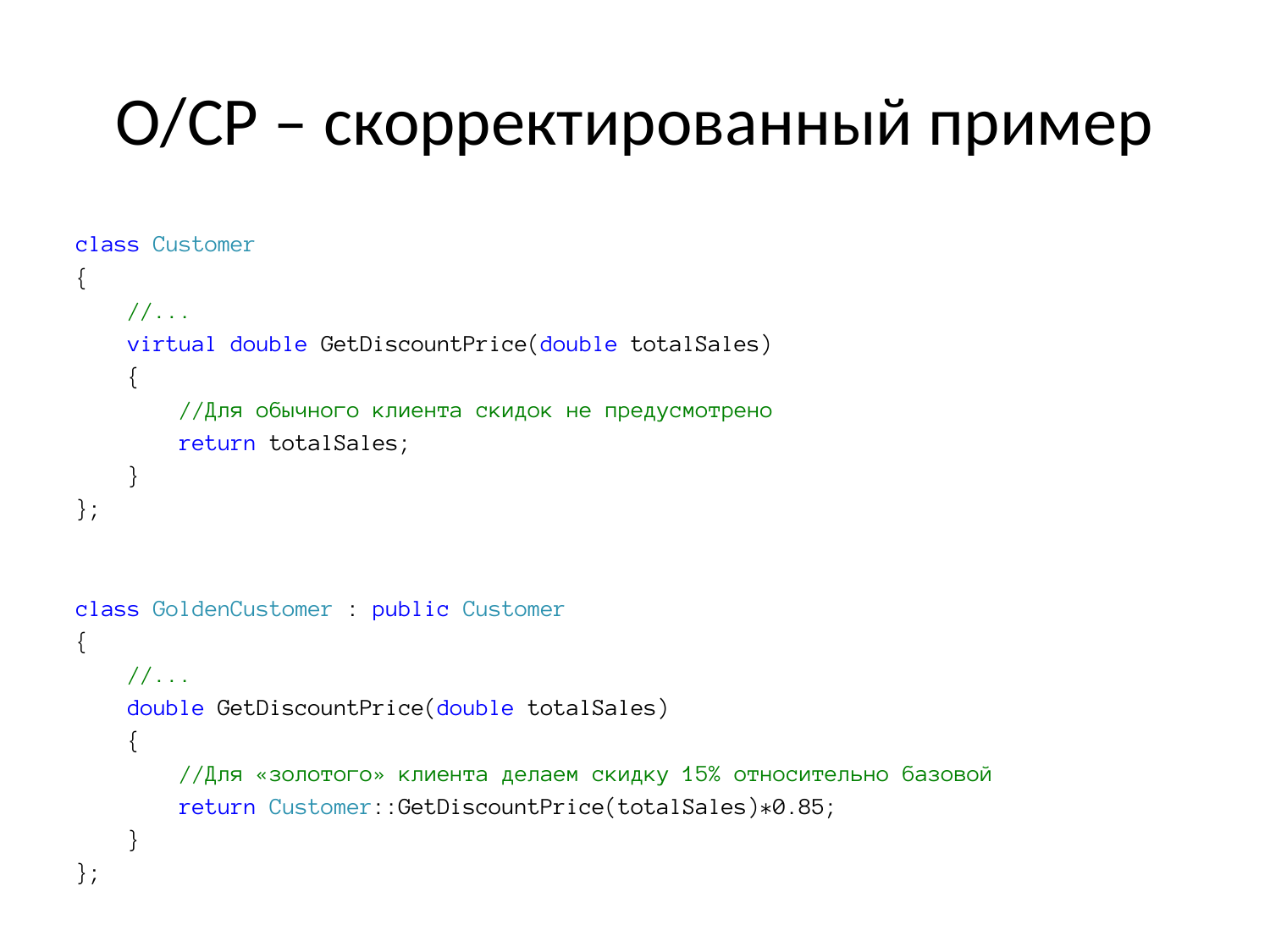

# O/CP – скорректированный пример
class Customer
{
    //...
    virtual double GetDiscountPrice(double totalSales)
    {
        //Для обычного клиента скидок не предусмотрено
        return totalSales;
    }
};

class GoldenCustomer : public Customer
{
    //...
    double GetDiscountPrice(double totalSales)
    {
        //Для «золотого» клиента делаем скидку 15% относительно базовой
        return Customer::GetDiscountPrice(totalSales)*0.85;
    }
};